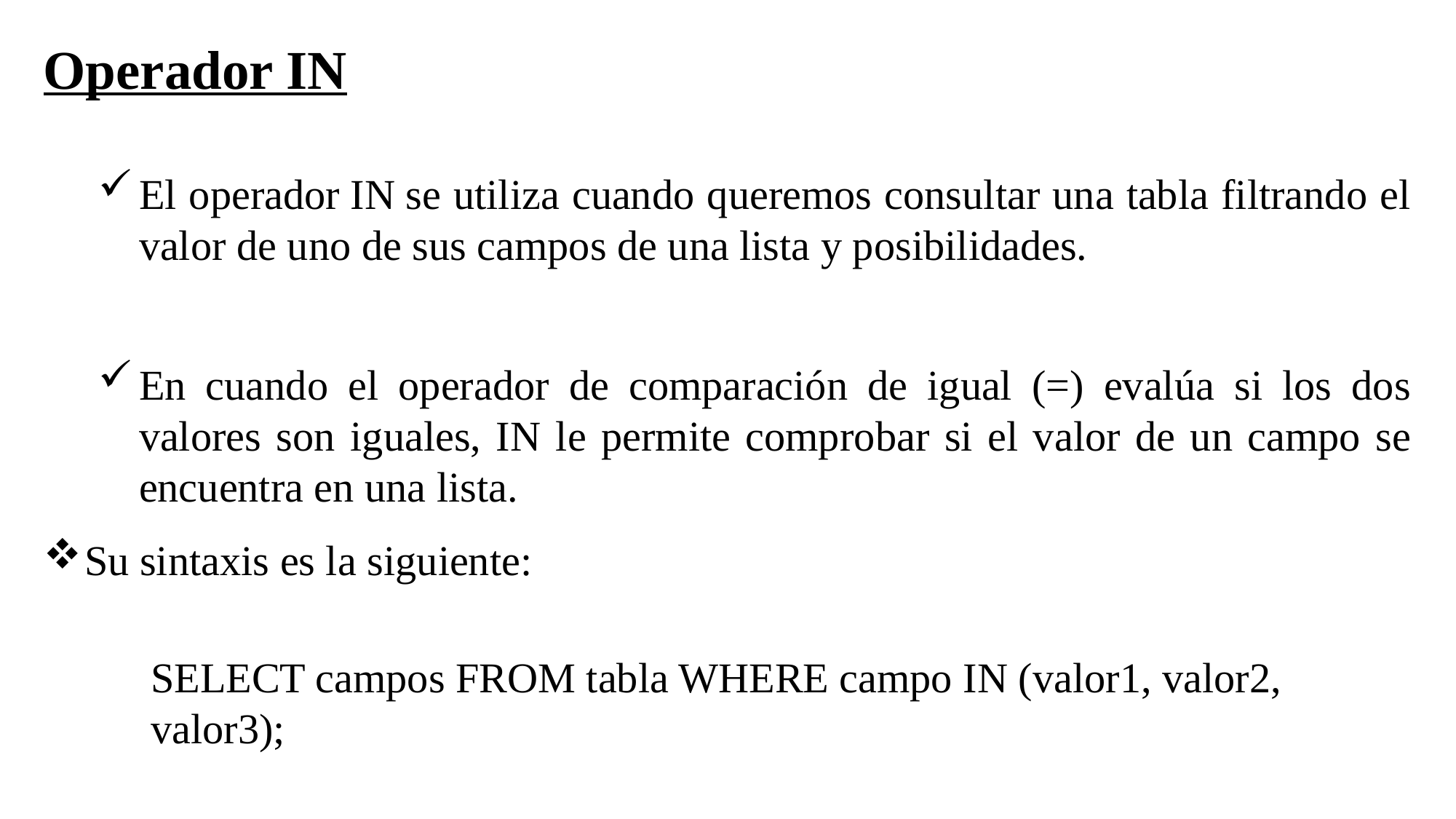

Operador IN

El operador IN se utiliza cuando queremos consultar una tabla filtrando el valor de uno de sus campos de una lista y posibilidades.

En cuando el operador de comparación de igual (=) evalúa si los dos valores son iguales, IN le permite comprobar si el valor de un campo se encuentra en una lista.
Su sintaxis es la siguiente:

SELECT campos FROM tabla WHERE campo IN (valor1, valor2, valor3);